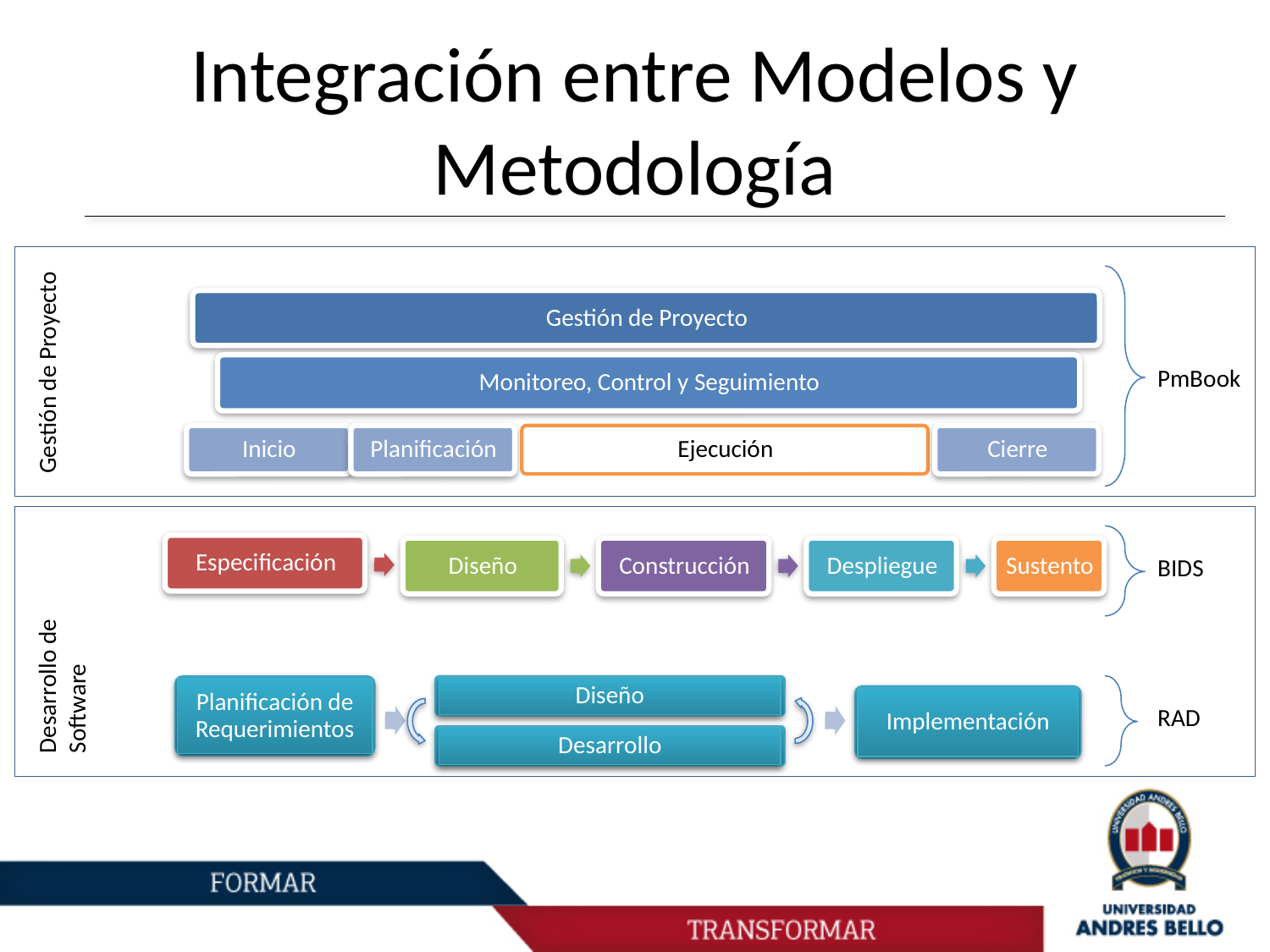

# Integración entre Modelos y Metodología

Gestión de Proyecto

Gestión de Proyecto
Monitoreo, Control y Seguimiento
Inicio
Planificación
Ejecución
Cierre
PmBook

Especificación

Diseño

Construcción

Despliegue

Sustento
Desarrollo de Software

BIDS

Planificación de Requerimientos

Diseño

Implementación
RAD

Desarrollo